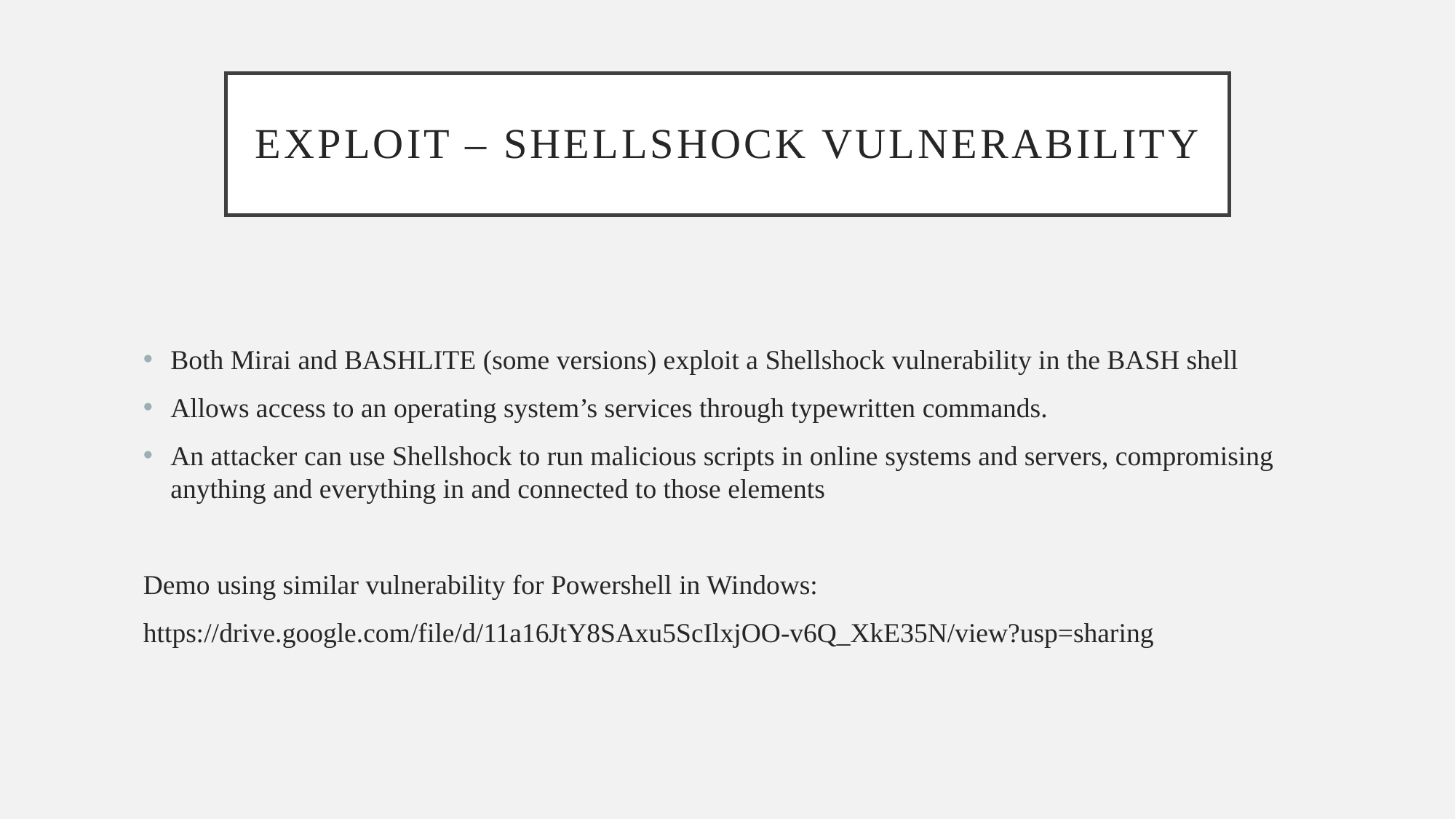

# EXPLOIT – SHELLSHOCK VULNERABILITY
Both Mirai and BASHLITE (some versions) exploit a Shellshock vulnerability in the BASH shell
Allows access to an operating system’s services through typewritten commands.
An attacker can use Shellshock to run malicious scripts in online systems and servers, compromising anything and everything in and connected to those elements

Demo using similar vulnerability for Powershell in Windows:
https://drive.google.com/file/d/11a16JtY8SAxu5ScIlxjOO-v6Q_XkE35N/view?usp=sharing